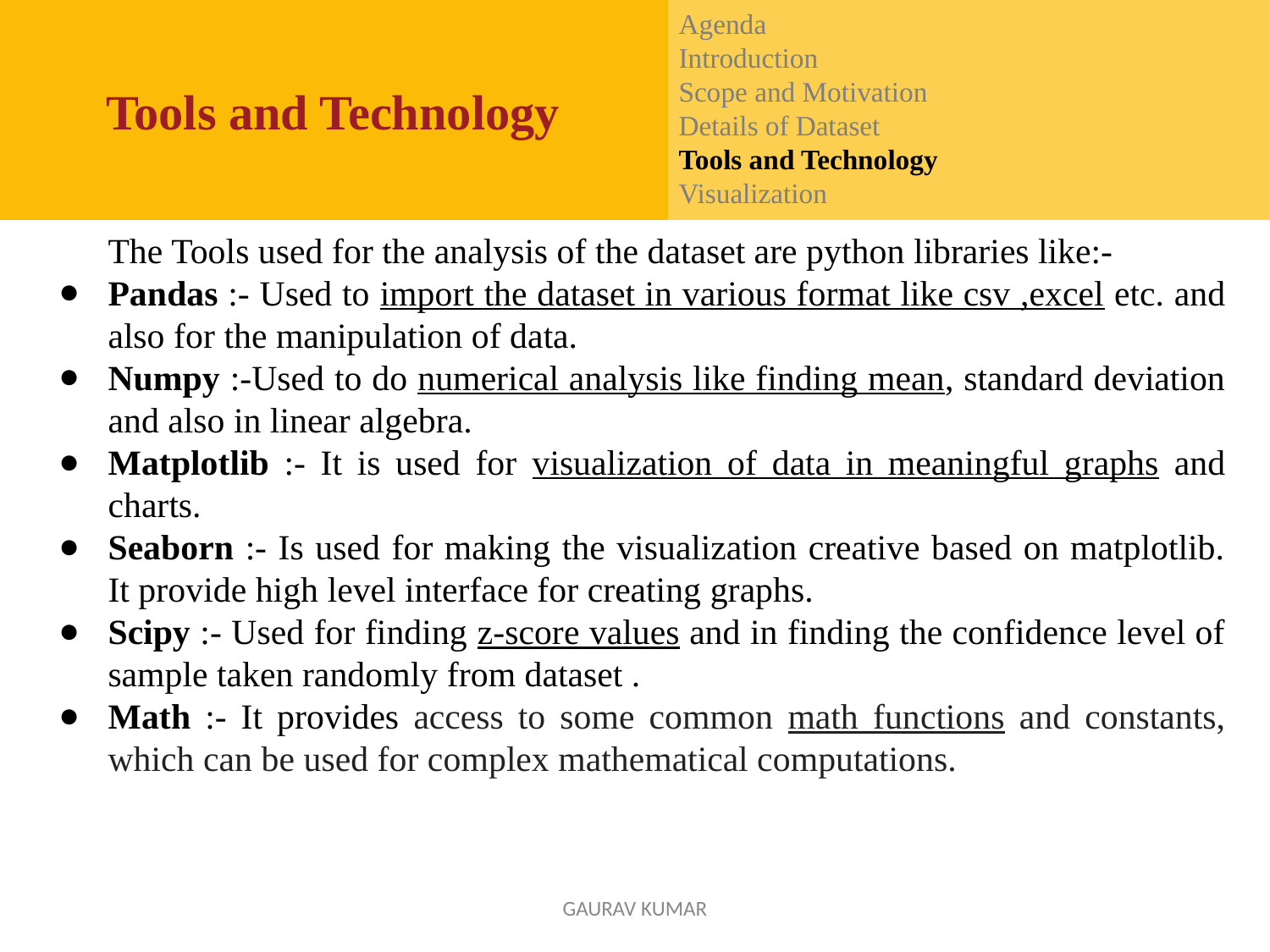

Agenda
Introduction
Scope and Motivation
Details of Dataset
Tools and Technology
Visualization

Tools and Technology
The Tools used for the analysis of the dataset are python libraries like:-
Pandas :- Used to import the dataset in various format like csv ,excel etc. and also for the manipulation of data.
Numpy :-Used to do numerical analysis like finding mean, standard deviation and also in linear algebra.
Matplotlib :- It is used for visualization of data in meaningful graphs and charts.
Seaborn :- Is used for making the visualization creative based on matplotlib. It provide high level interface for creating graphs.
Scipy :- Used for finding z-score values and in finding the confidence level of sample taken randomly from dataset .
Math :- It provides access to some common math functions and constants, which can be used for complex mathematical computations.

GAURAV KUMAR
7
1/7